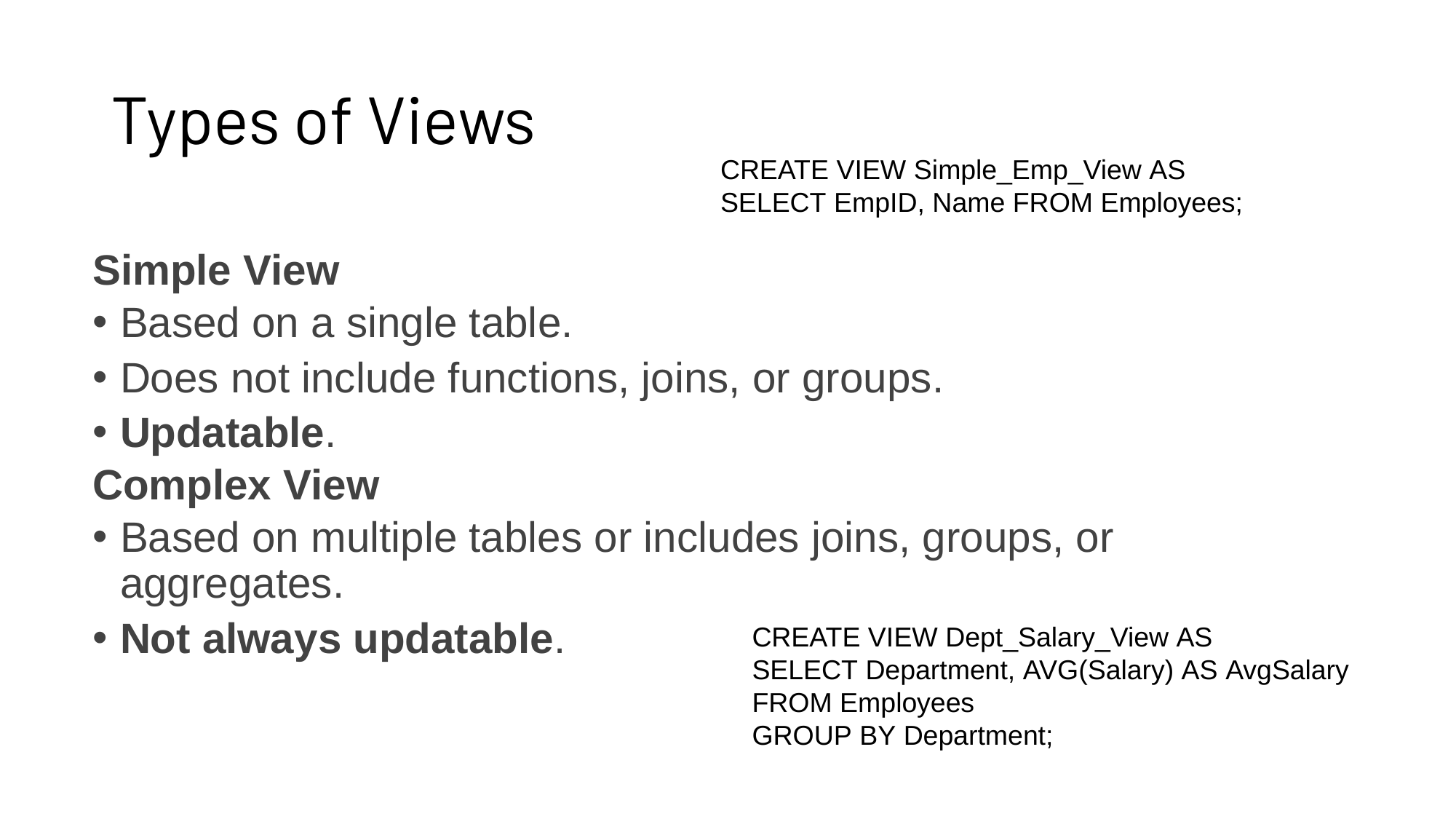

# Types of Views
CREATE VIEW Simple_Emp_View AS
SELECT EmpID, Name FROM Employees;

Simple View
Based on a single table.
Does not include functions, joins, or groups.
Updatable.
Complex View
Based on multiple tables or includes joins, groups, or aggregates.
Not always updatable.

CREATE VIEW Dept_Salary_View AS
SELECT Department, AVG(Salary) AS AvgSalary
FROM Employees
GROUP BY Department;